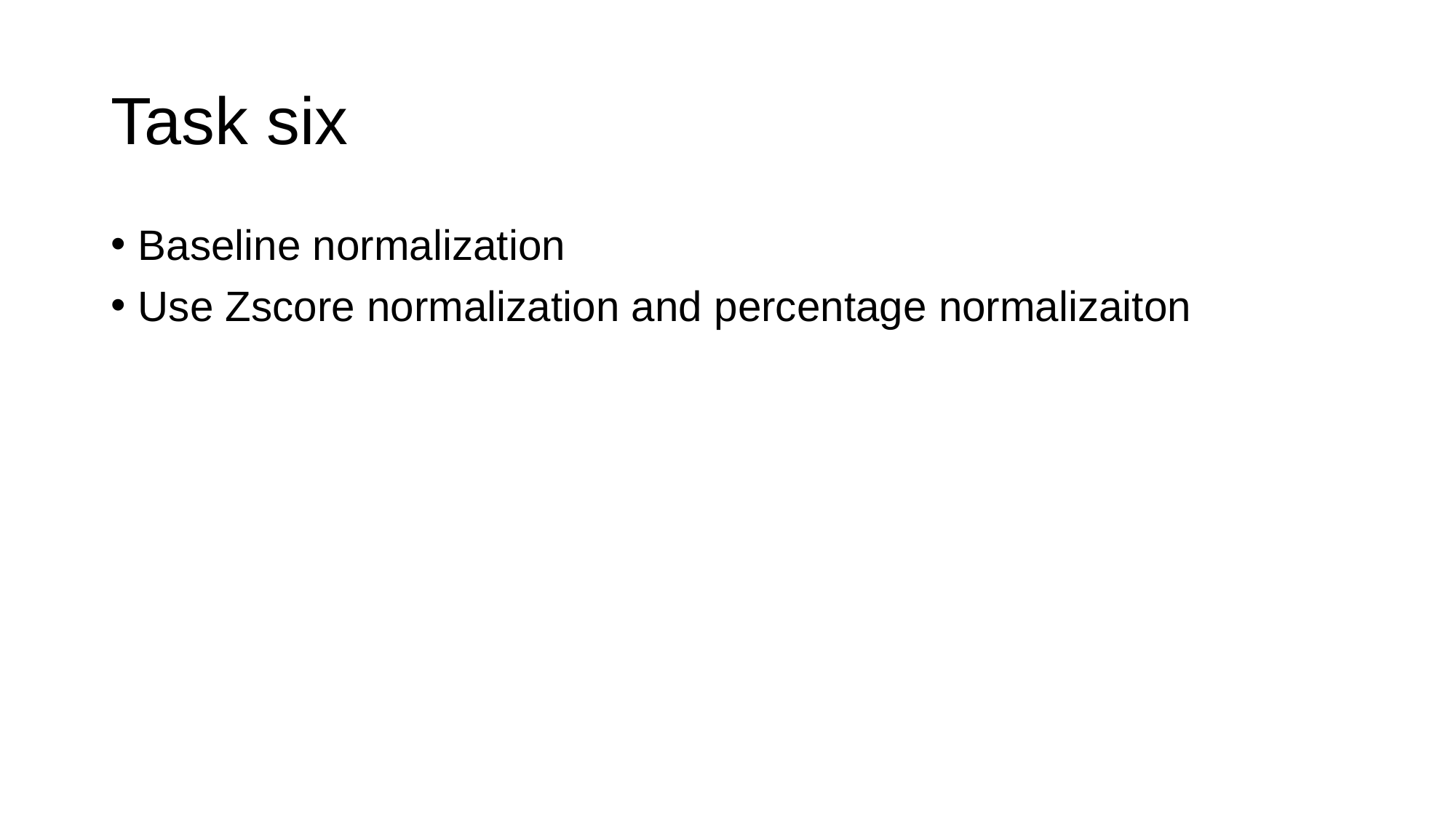

# Task six
Baseline normalization
Use Zscore normalization and percentage normalizaiton